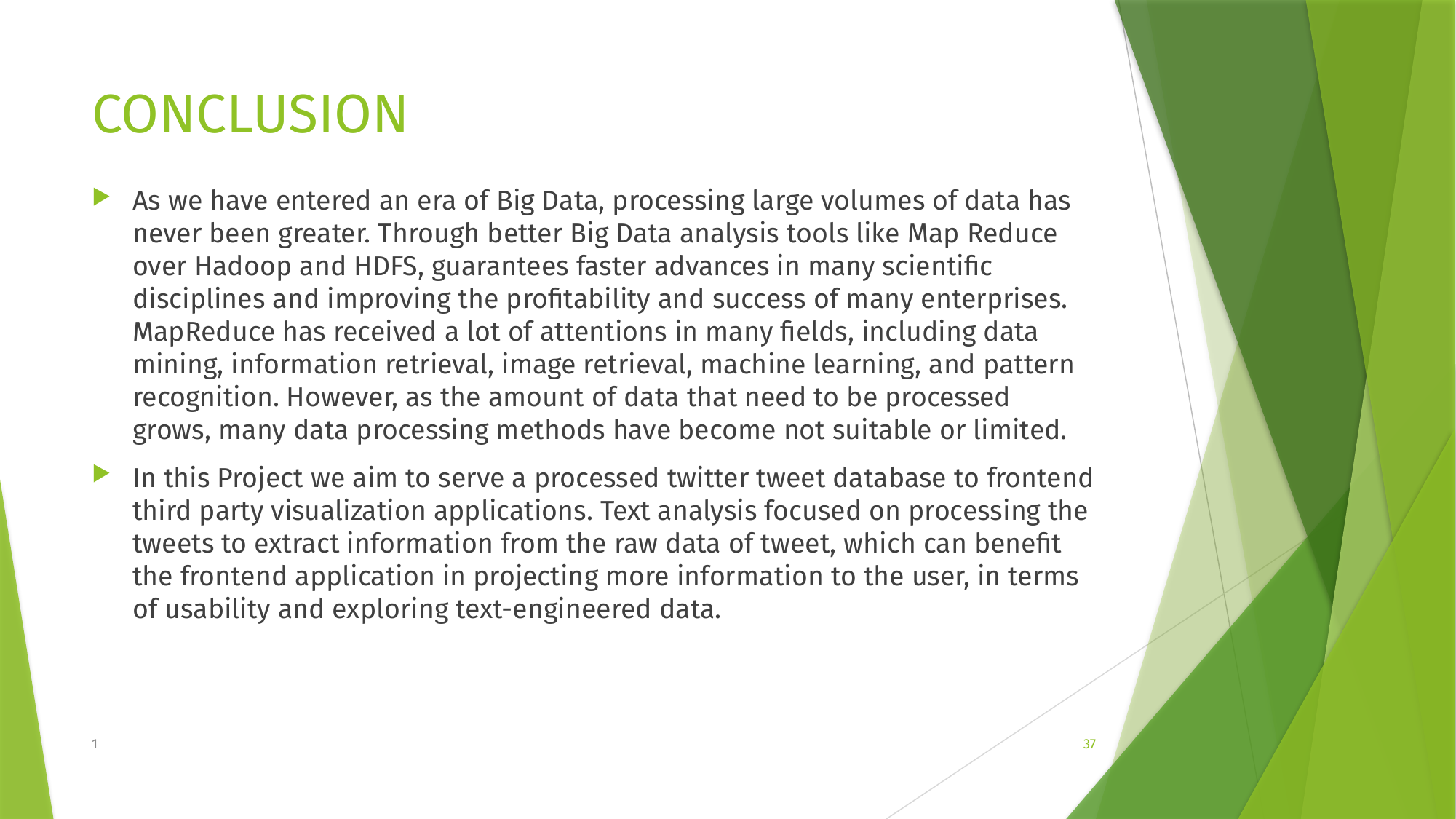

# CONCLUSION
As we have entered an era of Big Data, processing large volumes of data has never been greater. Through better Big Data analysis tools like Map Reduce over Hadoop and HDFS, guarantees faster advances in many scientific disciplines and improving the profitability and success of many enterprises. MapReduce has received a lot of attentions in many fields, including data mining, information retrieval, image retrieval, machine learning, and pattern recognition. However, as the amount of data that need to be processed grows, many data processing methods have become not suitable or limited.
In this Project we aim to serve a processed twitter tweet database to frontend third party visualization applications. Text analysis focused on processing the tweets to extract information from the raw data of tweet, which can benefit the frontend application in projecting more information to the user, in terms of usability and exploring text-engineered data.
1
37